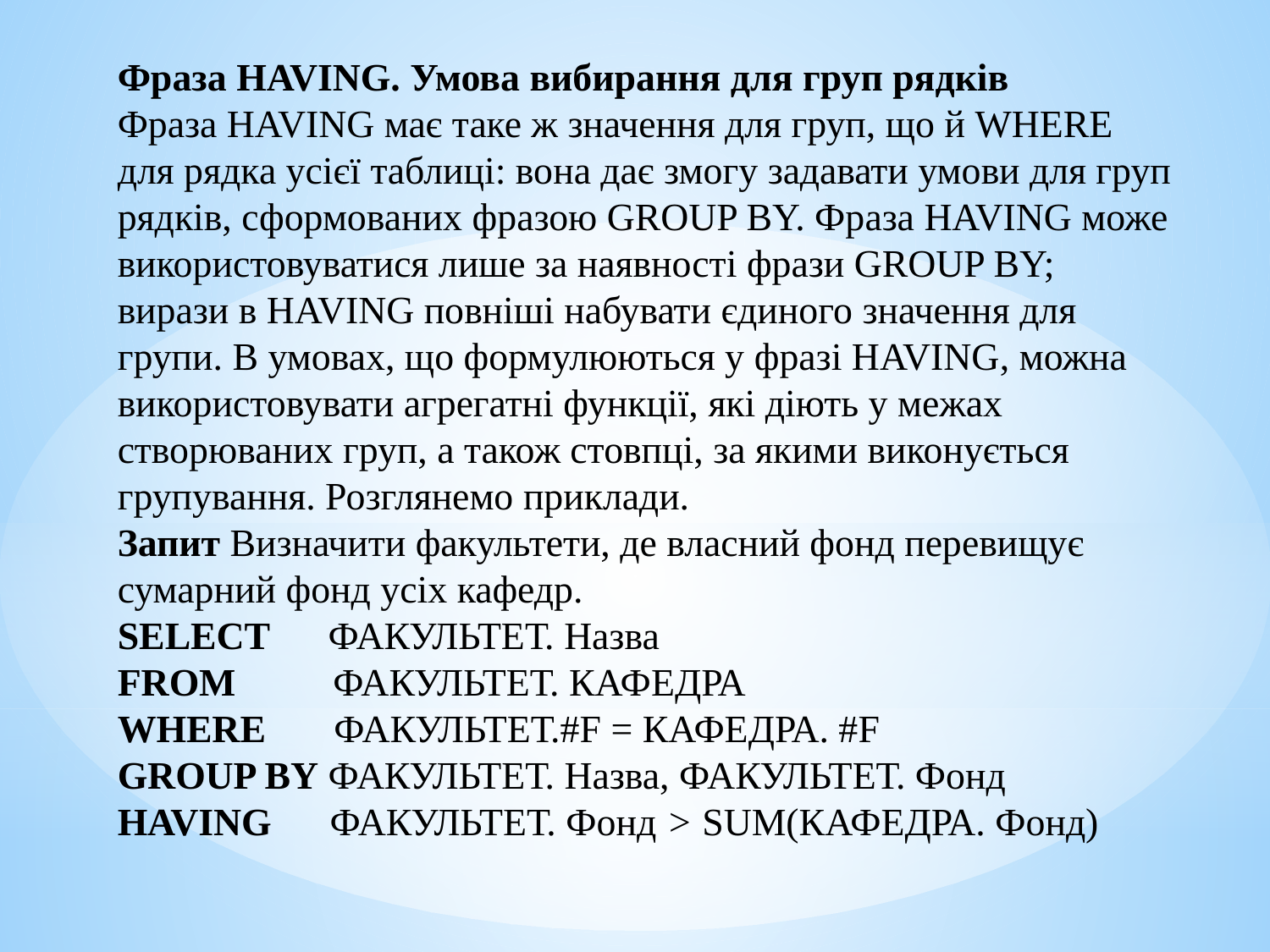

Фраза HAVING. Умова вибирання для груп рядків
Фраза HAVING має таке ж значення для груп, що й WHERE для рядка усієї таблиці: вона дає змогу задавати умови для груп рядків, сформованих фразою GROUP BY. Фраза HAVING може використовуватися лише за наявності фрази GROUP BY; вирази в HAVING повніші набувати єдиного значення для групи. В умовах, що формулюються у фразі HAVING, можна використовувати агрегатні функції, які діють у межах створюваних груп, а також стовпці, за якими виконується групування. Розглянемо приклади.
Запит Визначити факультети, де власний фонд перевищує сумарний фонд усіх кафедр.
SELECT      ФАКУЛЬТЕТ. Назва
FROM          ФАКУЛЬТЕТ. КАФЕДРА
WHERE       ФАКУЛЬТЕТ.#F = КАФЕДРА. #F
GROUP BY ФАКУЛЬТЕТ. Назва, ФАКУЛЬТЕТ. Фонд
HAVING      ФАКУЛЬТЕТ. Фонд > SUM(КАФЕДРА. Фонд)